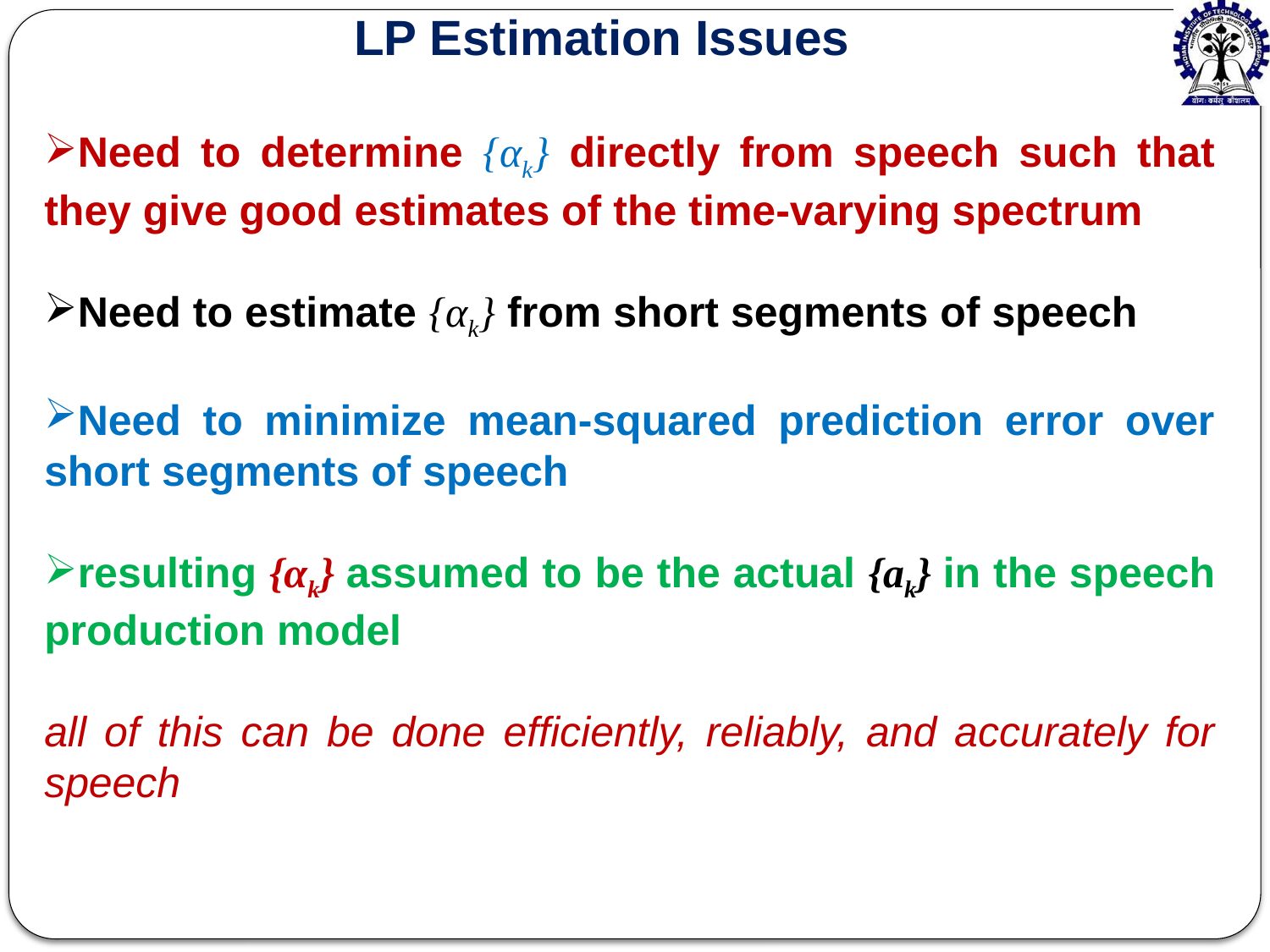

LP Estimation Issues
Need to determine {αk} directly from speech such that they give good estimates of the time-varying spectrum

Need to estimate {αk} from short segments of speech

Need to minimize mean-squared prediction error over short segments of speech

resulting {αk} assumed to be the actual {ak} in the speech production model

all of this can be done efficiently, reliably, and accurately for speech